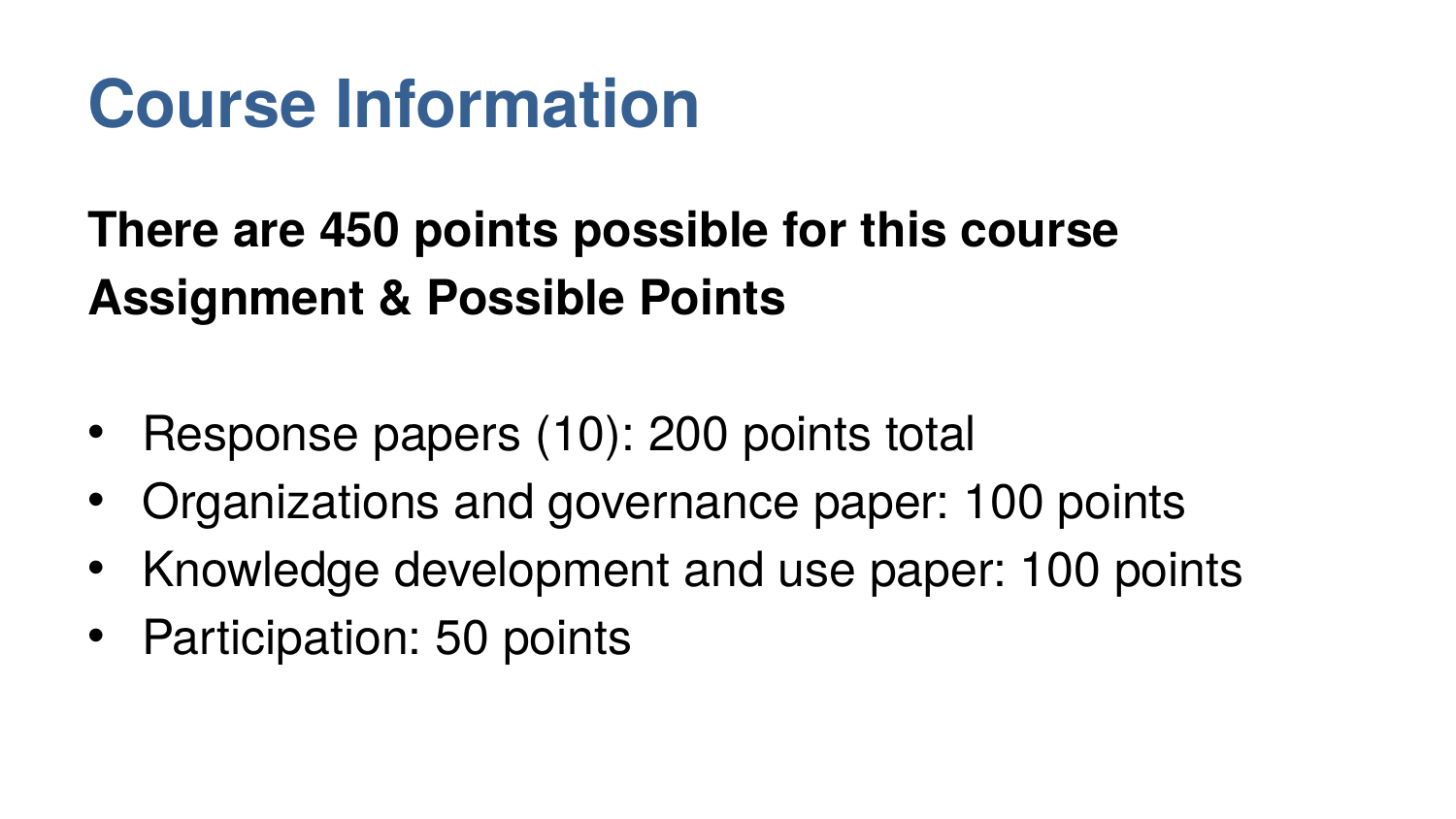

# Course Information
There are 450 points possible for this course
Assignment & Possible Points

Response papers (10): 200 points total
Organizations and governance paper: 100 points
Knowledge development and use paper: 100 points
Participation: 50 points